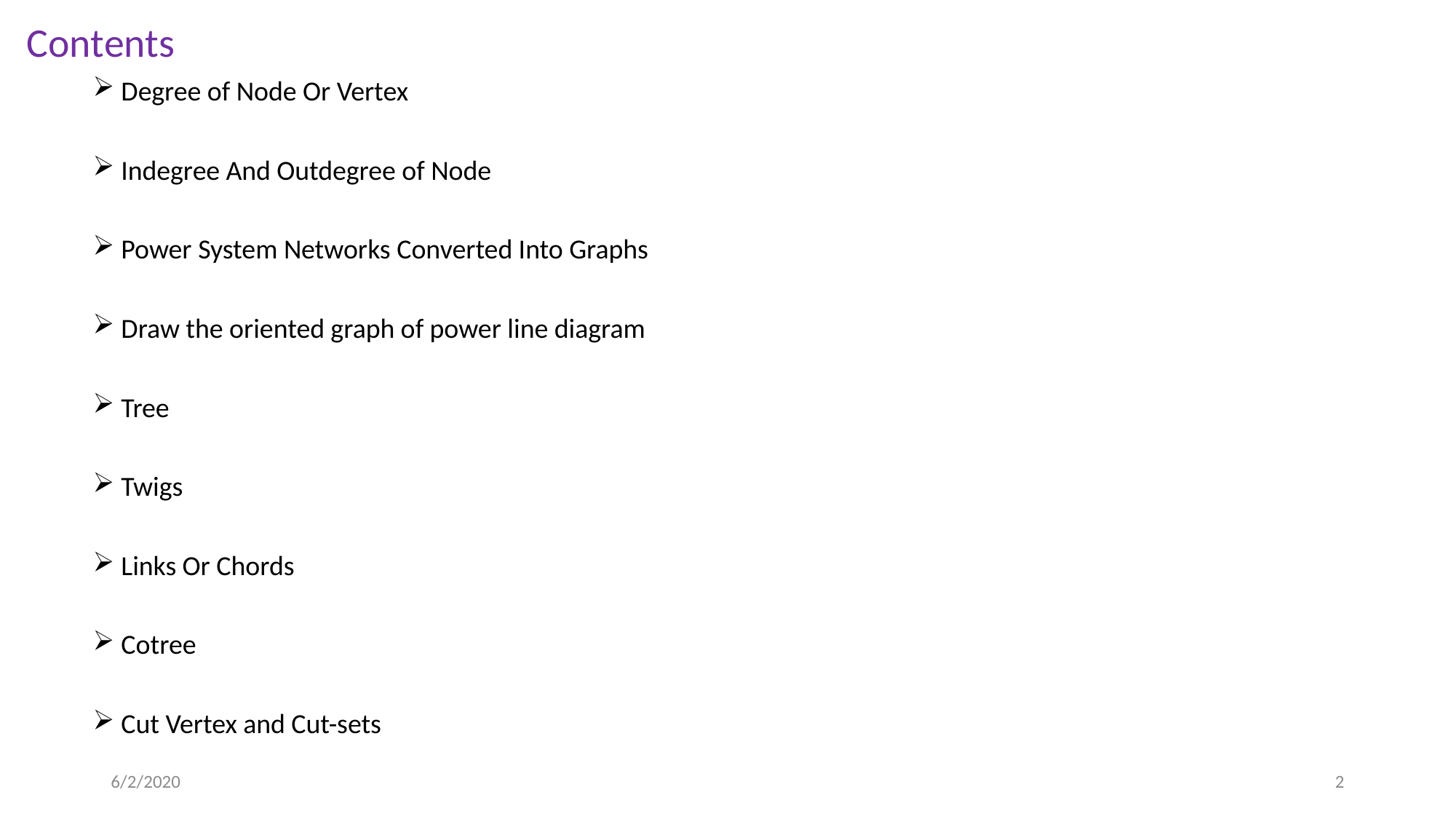

# Contents
Degree of Node Or Vertex

Indegree And Outdegree of Node

Power System Networks Converted Into Graphs

Draw the oriented graph of power line diagram

Tree

Twigs

Links Or Chords

Cotree

Cut Vertex and Cut-sets

6/2/2020
2